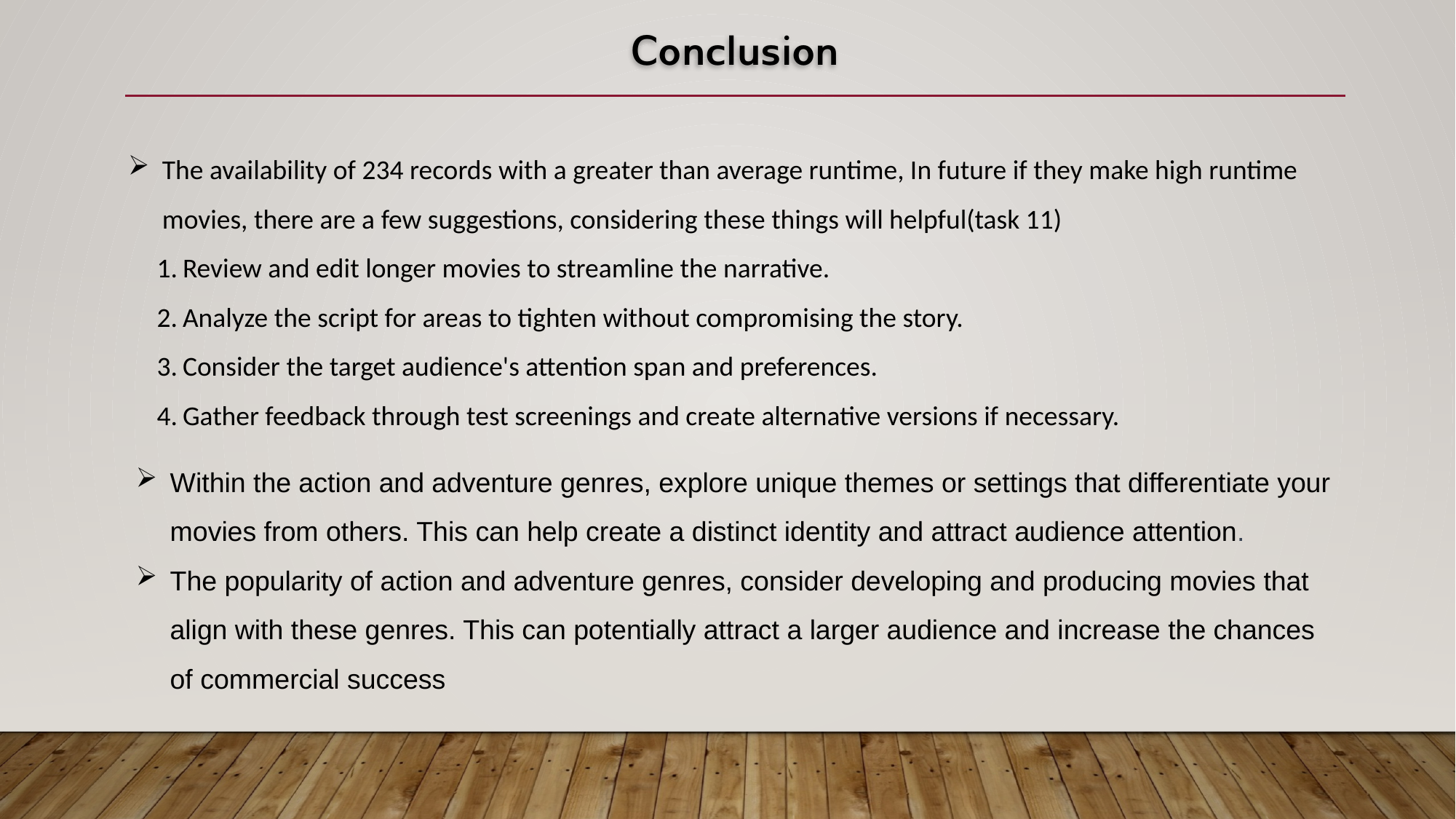

Conclusion
The availability of 234 records with a greater than average runtime, In future if they make high runtime movies, there are a few suggestions, considering these things will helpful(task 11)
Review and edit longer movies to streamline the narrative.
Analyze the script for areas to tighten without compromising the story.
Consider the target audience's attention span and preferences.
Gather feedback through test screenings and create alternative versions if necessary.
Within the action and adventure genres, explore unique themes or settings that differentiate your movies from others. This can help create a distinct identity and attract audience attention.
The popularity of action and adventure genres, consider developing and producing movies that align with these genres. This can potentially attract a larger audience and increase the chances of commercial success